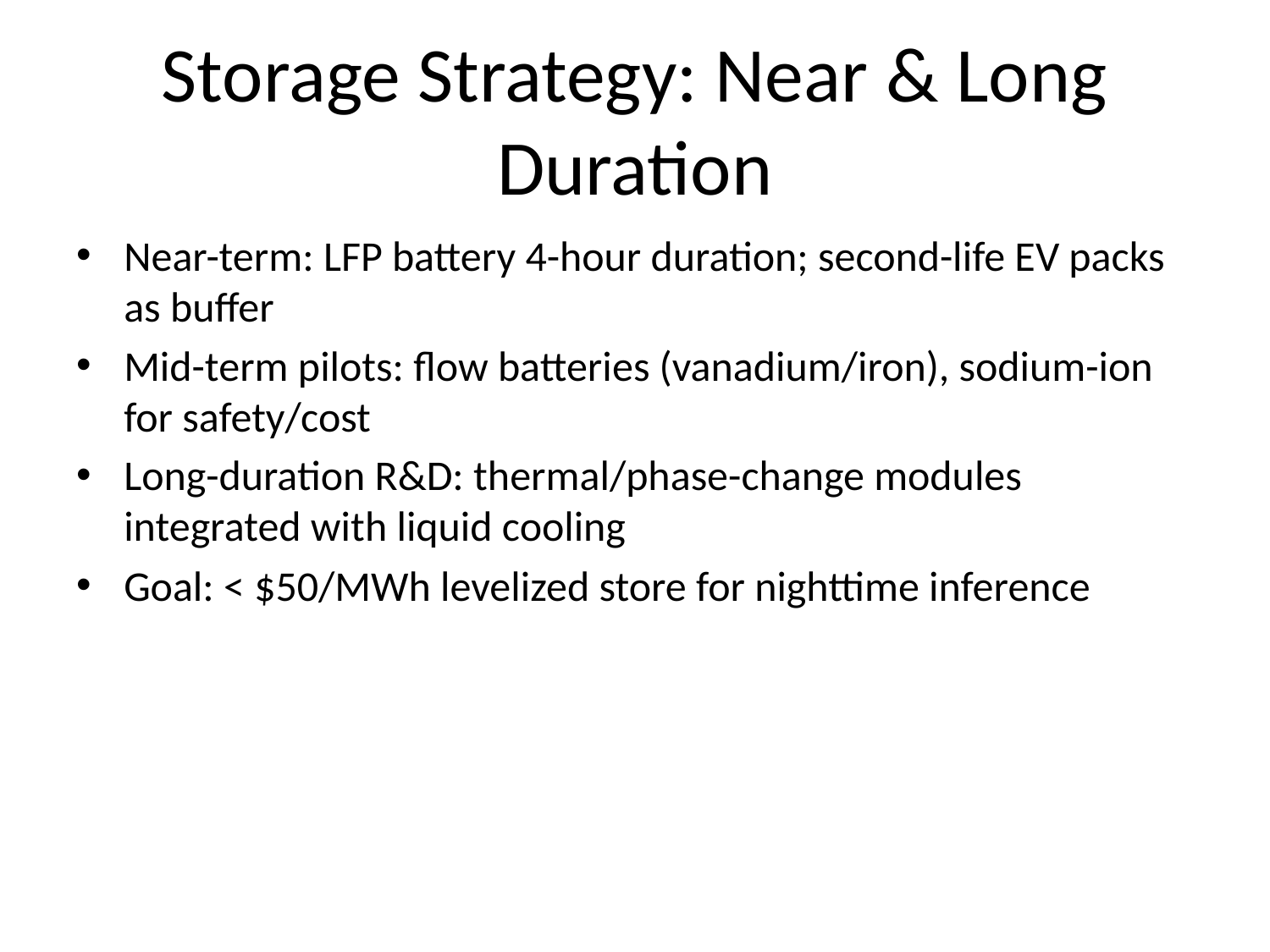

# Storage Strategy: Near & Long Duration
Near-term: LFP battery 4-hour duration; second-life EV packs as buffer
Mid-term pilots: flow batteries (vanadium/iron), sodium-ion for safety/cost
Long-duration R&D: thermal/phase-change modules integrated with liquid cooling
Goal: < $50/MWh levelized store for nighttime inference